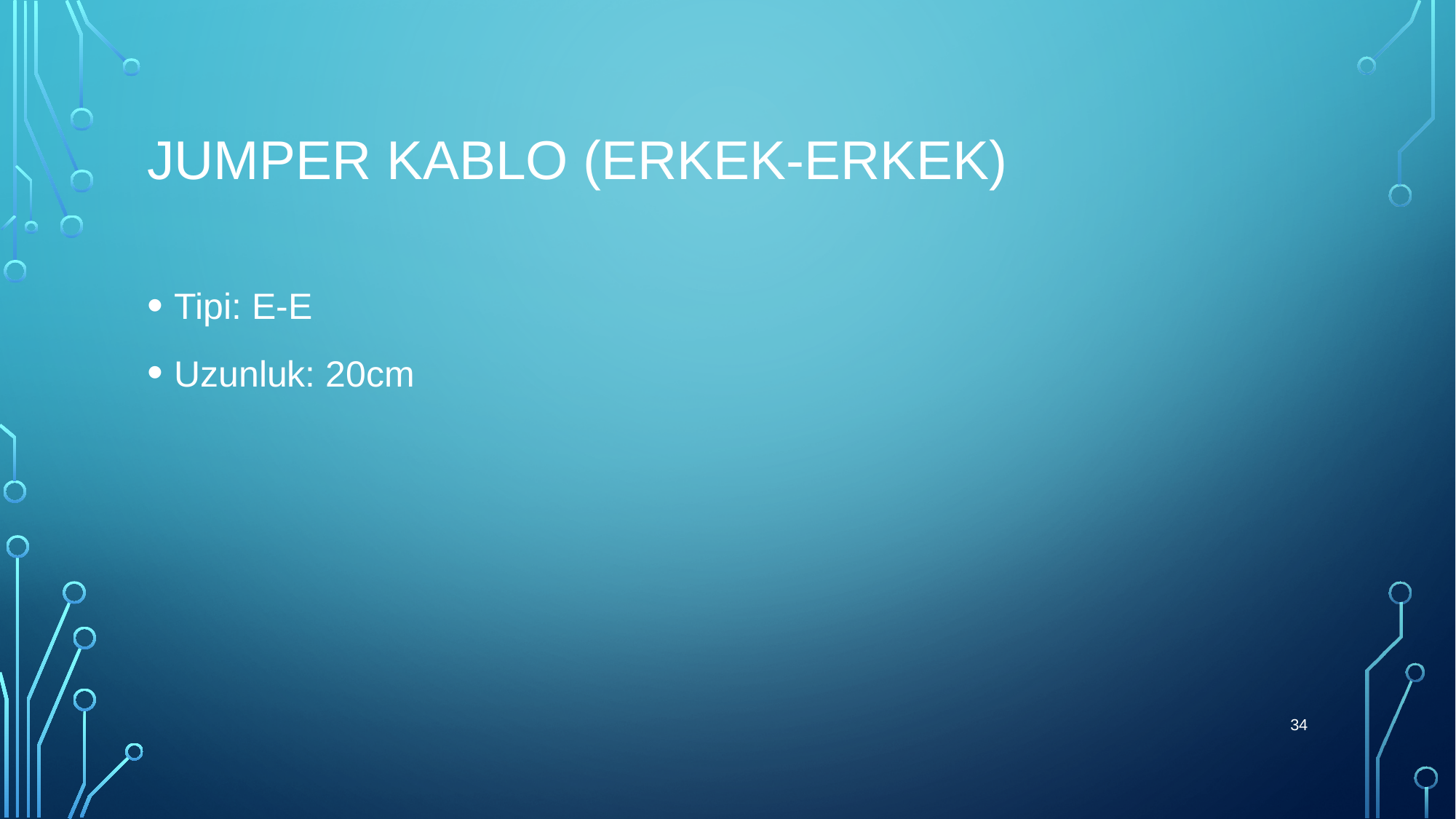

# Jumper kablo (erkek-erkek)
Tipi: E-E
Uzunluk: 20cm
34